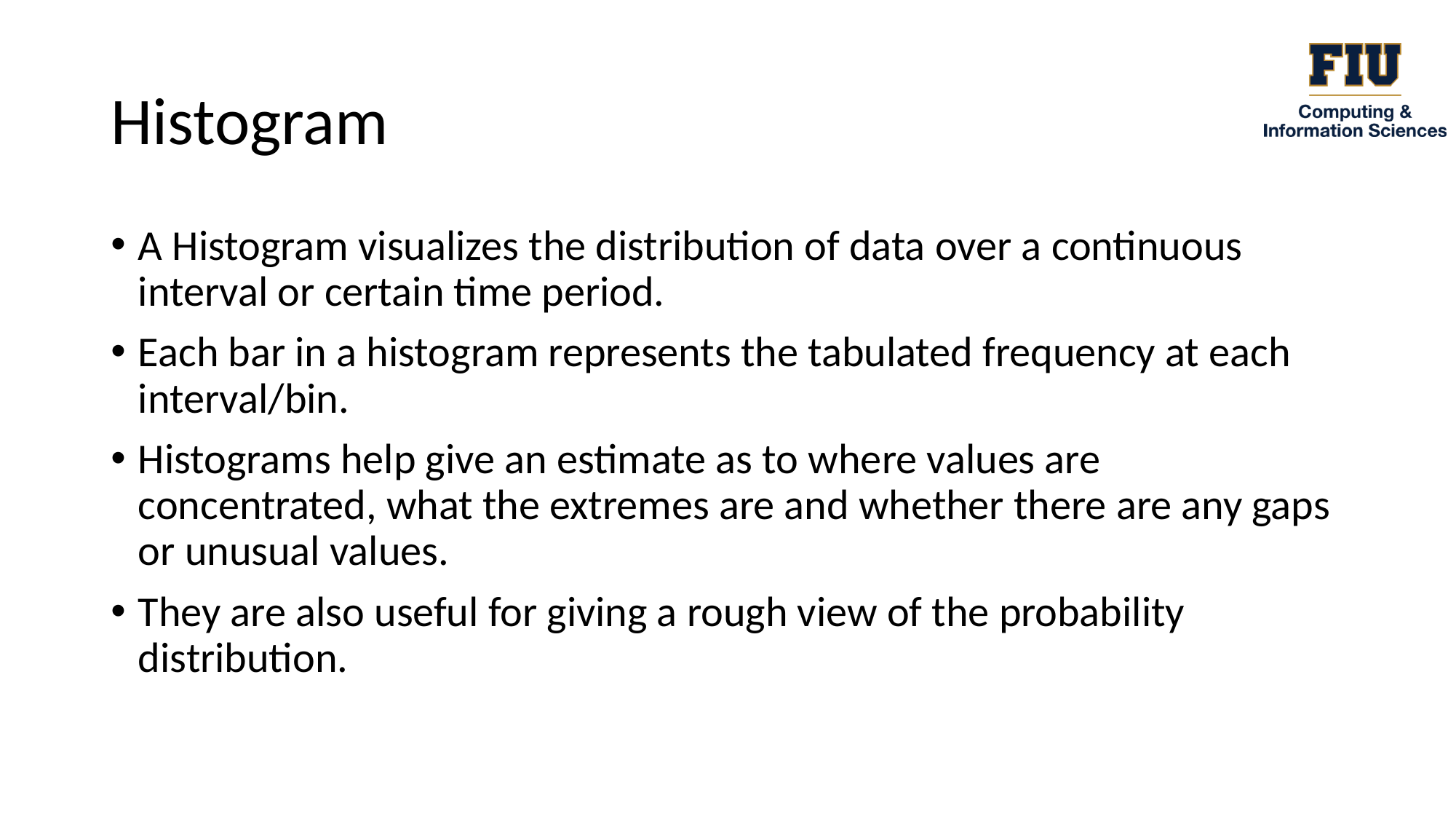

# Histogram
A Histogram visualizes the distribution of data over a continuous interval or certain time period.
Each bar in a histogram represents the tabulated frequency at each interval/bin.
Histograms help give an estimate as to where values are concentrated, what the extremes are and whether there are any gaps or unusual values.
They are also useful for giving a rough view of the probability distribution.